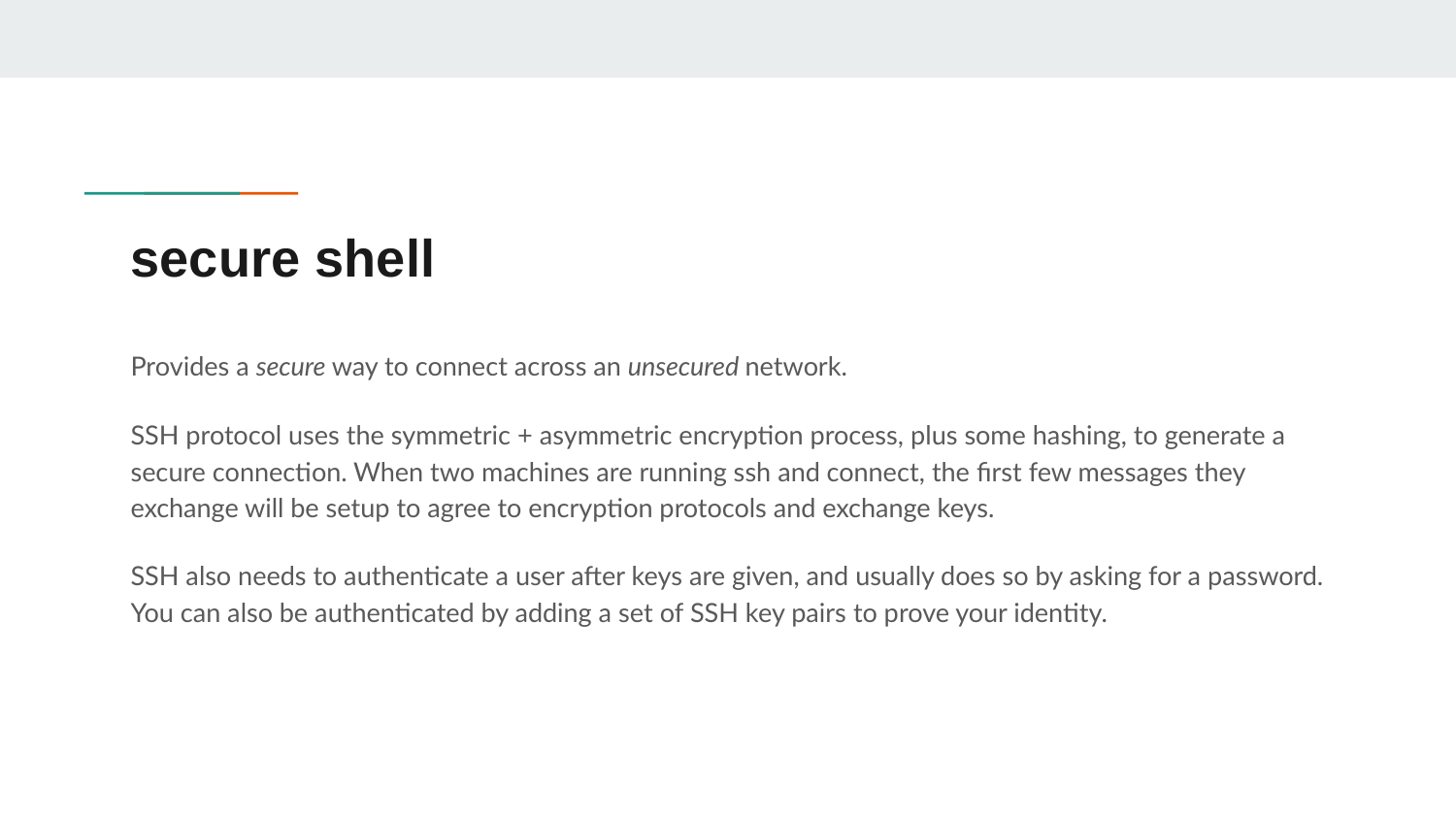

# secure shell
Provides a secure way to connect across an unsecured network.
SSH protocol uses the symmetric + asymmetric encryption process, plus some hashing, to generate a secure connection. When two machines are running ssh and connect, the first few messages they exchange will be setup to agree to encryption protocols and exchange keys.
SSH also needs to authenticate a user after keys are given, and usually does so by asking for a password. You can also be authenticated by adding a set of SSH key pairs to prove your identity.